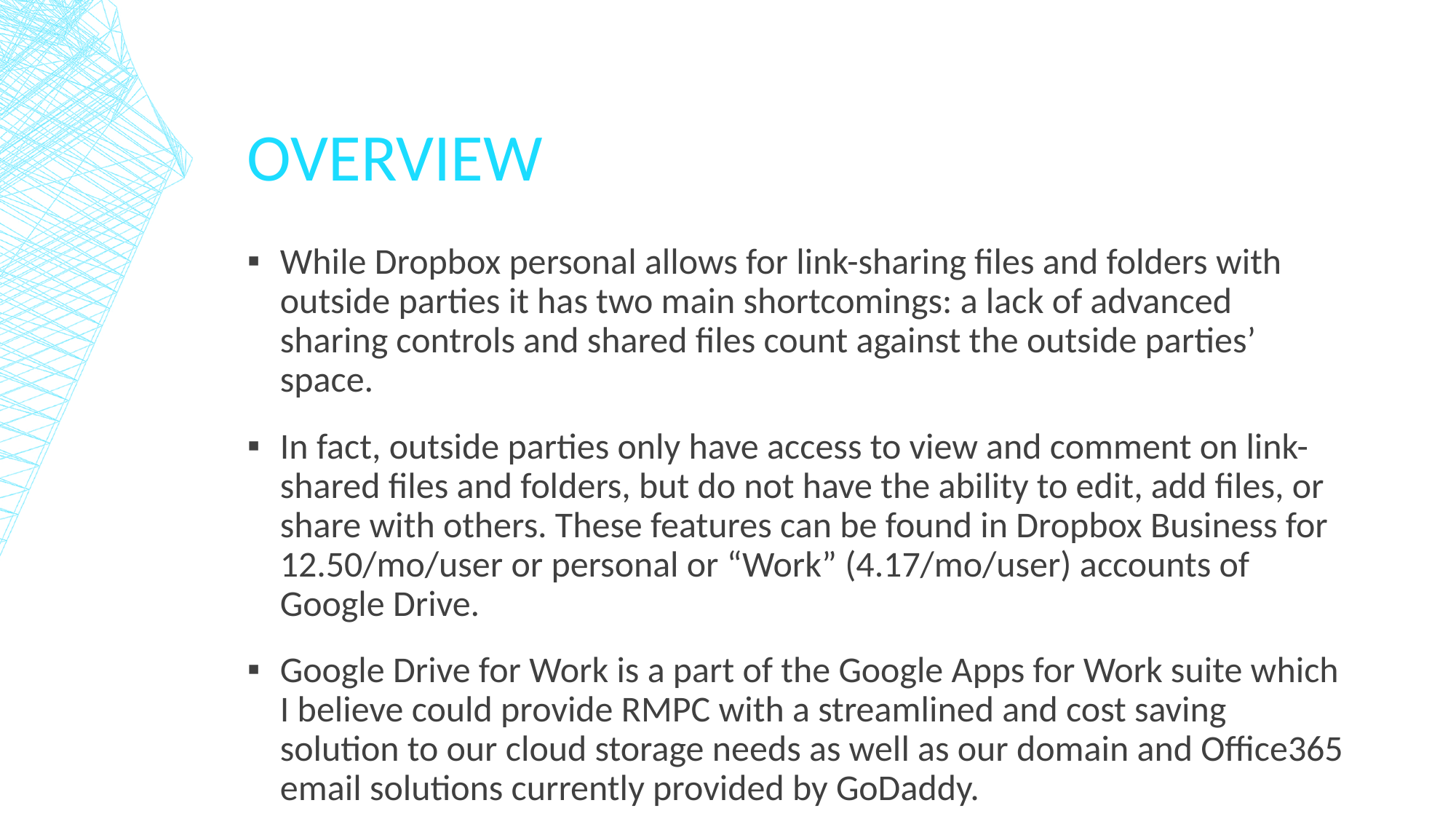

# Overview
While Dropbox personal allows for link-sharing files and folders with outside parties it has two main shortcomings: a lack of advanced sharing controls and shared files count against the outside parties’ space.
In fact, outside parties only have access to view and comment on link-shared files and folders, but do not have the ability to edit, add files, or share with others. These features can be found in Dropbox Business for 12.50/mo/user or personal or “Work” (4.17/mo/user) accounts of Google Drive.
Google Drive for Work is a part of the Google Apps for Work suite which I believe could provide RMPC with a streamlined and cost saving solution to our cloud storage needs as well as our domain and Office365 email solutions currently provided by GoDaddy.